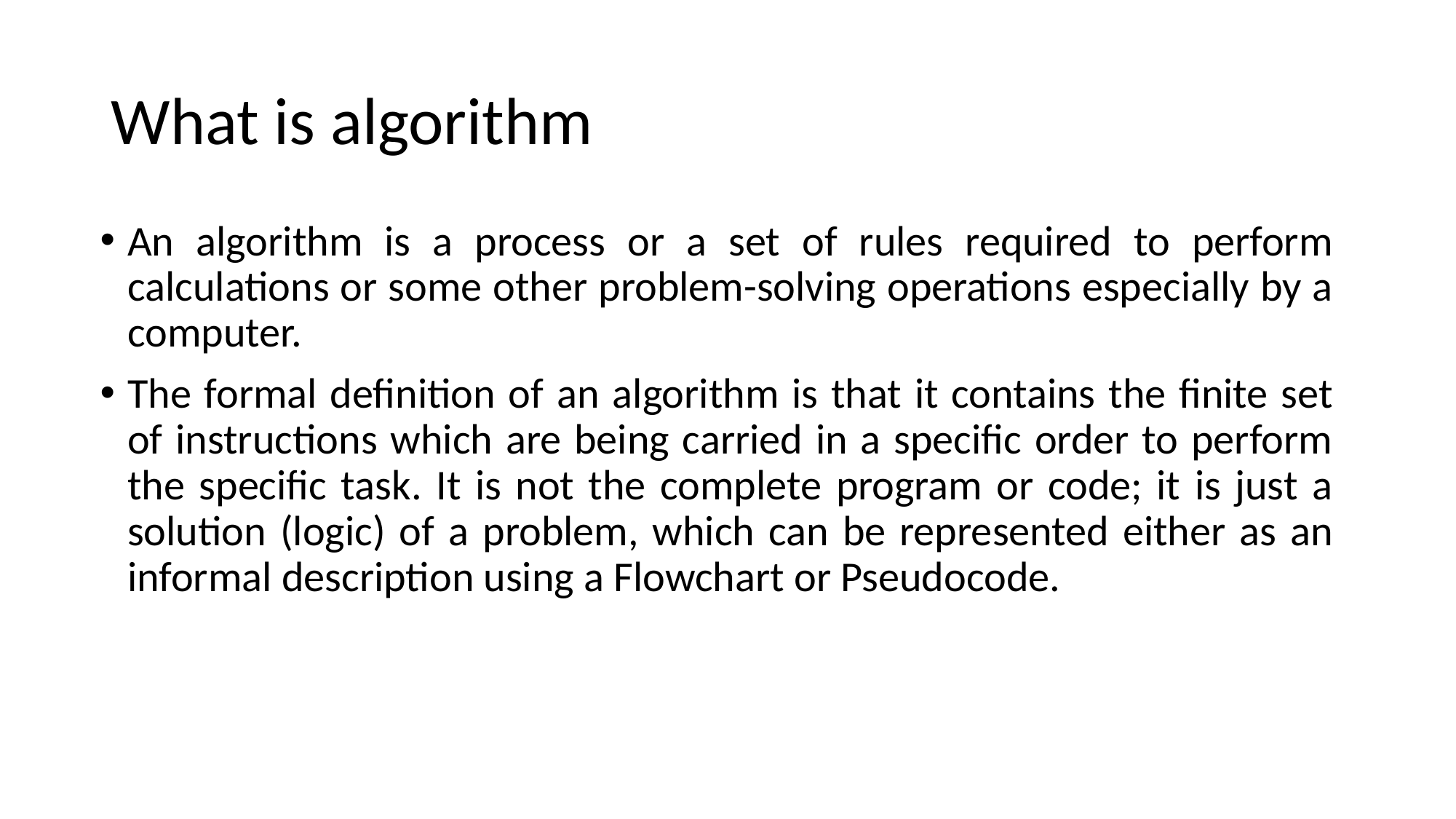

# What is algorithm
An algorithm is a process or a set of rules required to perform calculations or some other problem-solving operations especially by a computer.
The formal definition of an algorithm is that it contains the finite set of instructions which are being carried in a specific order to perform the specific task. It is not the complete program or code; it is just a solution (logic) of a problem, which can be represented either as an informal description using a Flowchart or Pseudocode.